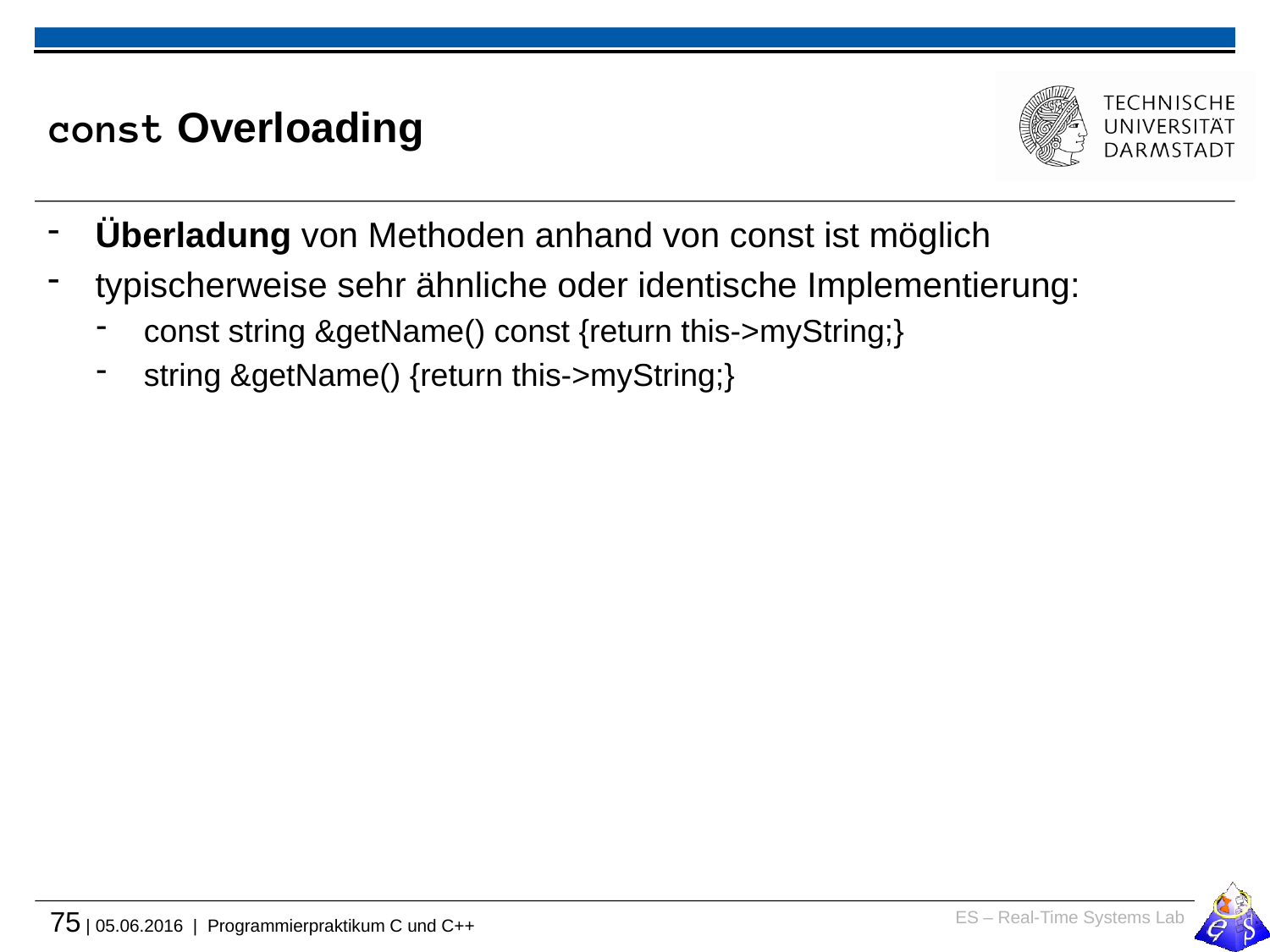

# const Overloading
Überladung von Methoden anhand von const ist möglich
typischerweise sehr ähnliche oder identische Implementierung:
const string &getName() const {return this->myString;}
string &getName() {return this->myString;}